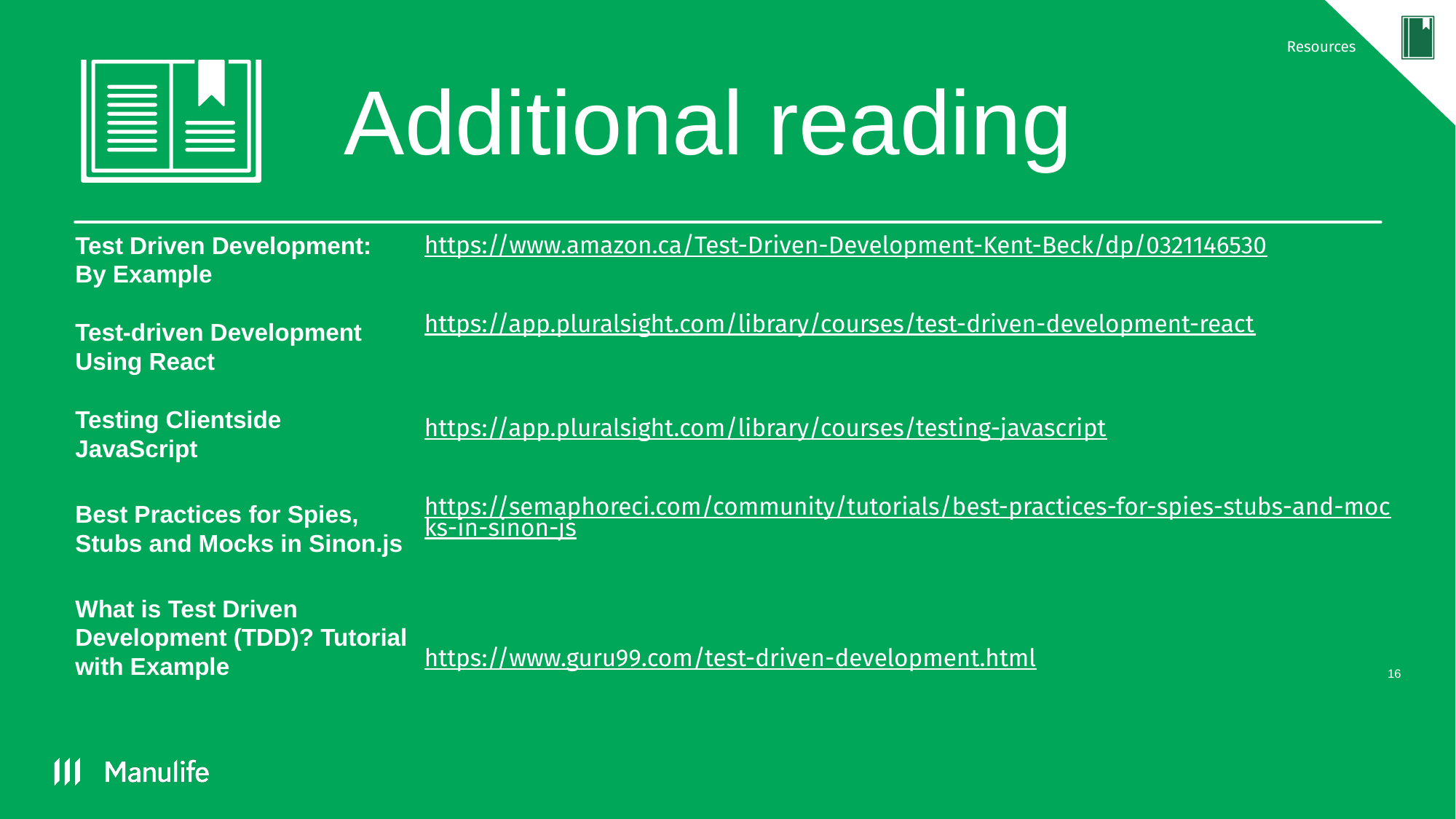

Resources
Additional reading
Test Driven Development: By Example
Test-driven Development Using React
Testing Clientside JavaScript
Best Practices for Spies, Stubs and Mocks in Sinon.js
What is Test Driven Development (TDD)? Tutorial with Example
https://www.amazon.ca/Test-Driven-Development-Kent-Beck/dp/0321146530

https://app.pluralsight.com/library/courses/test-driven-development-react

https://app.pluralsight.com/library/courses/testing-javascript
https://semaphoreci.com/community/tutorials/best-practices-for-spies-stubs-and-mocks-in-sinon-js

https://www.guru99.com/test-driven-development.html
16